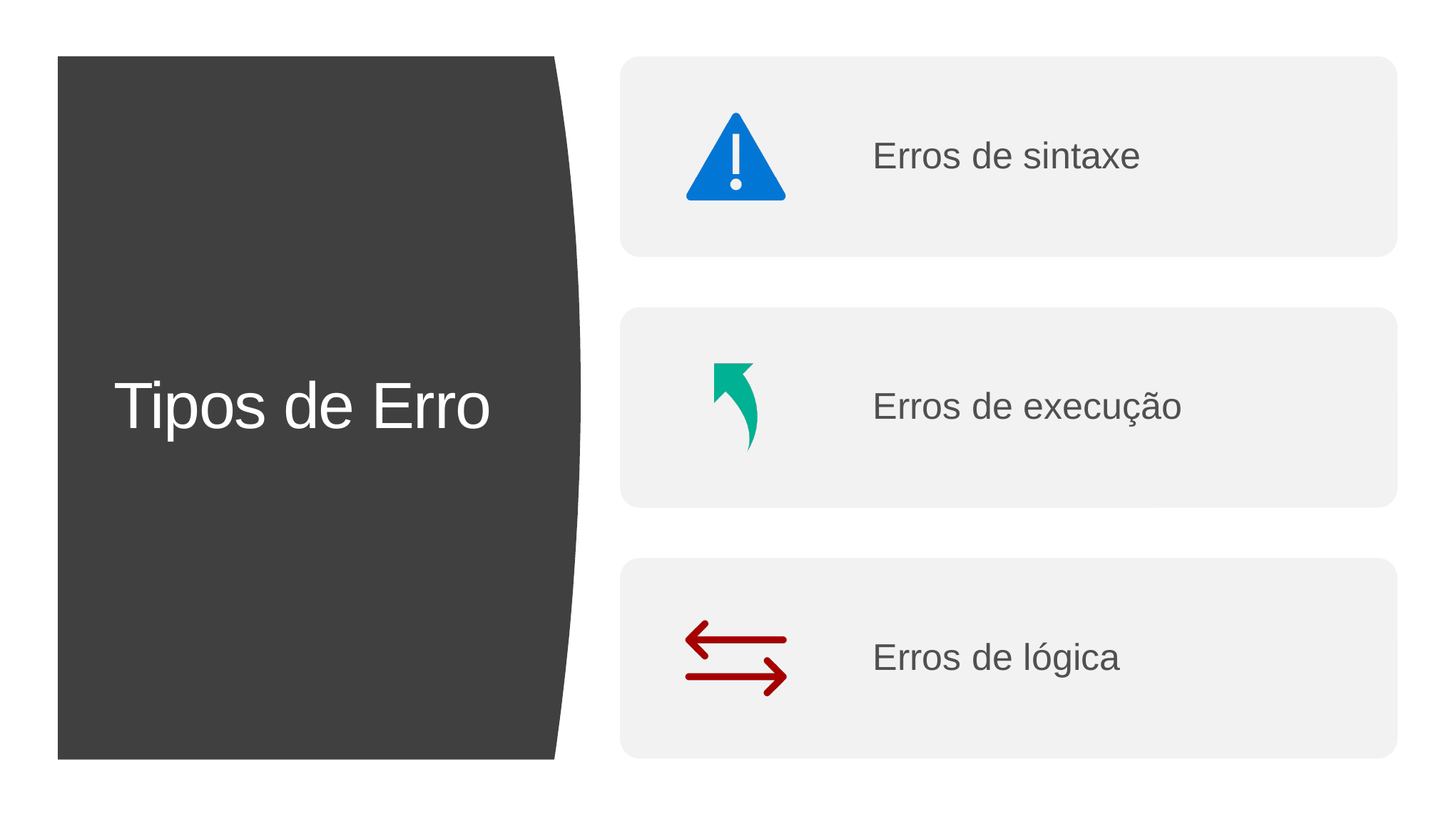

Erros de sintaxe
Erros de execução
Erros de lógica

# Tipos de Erro